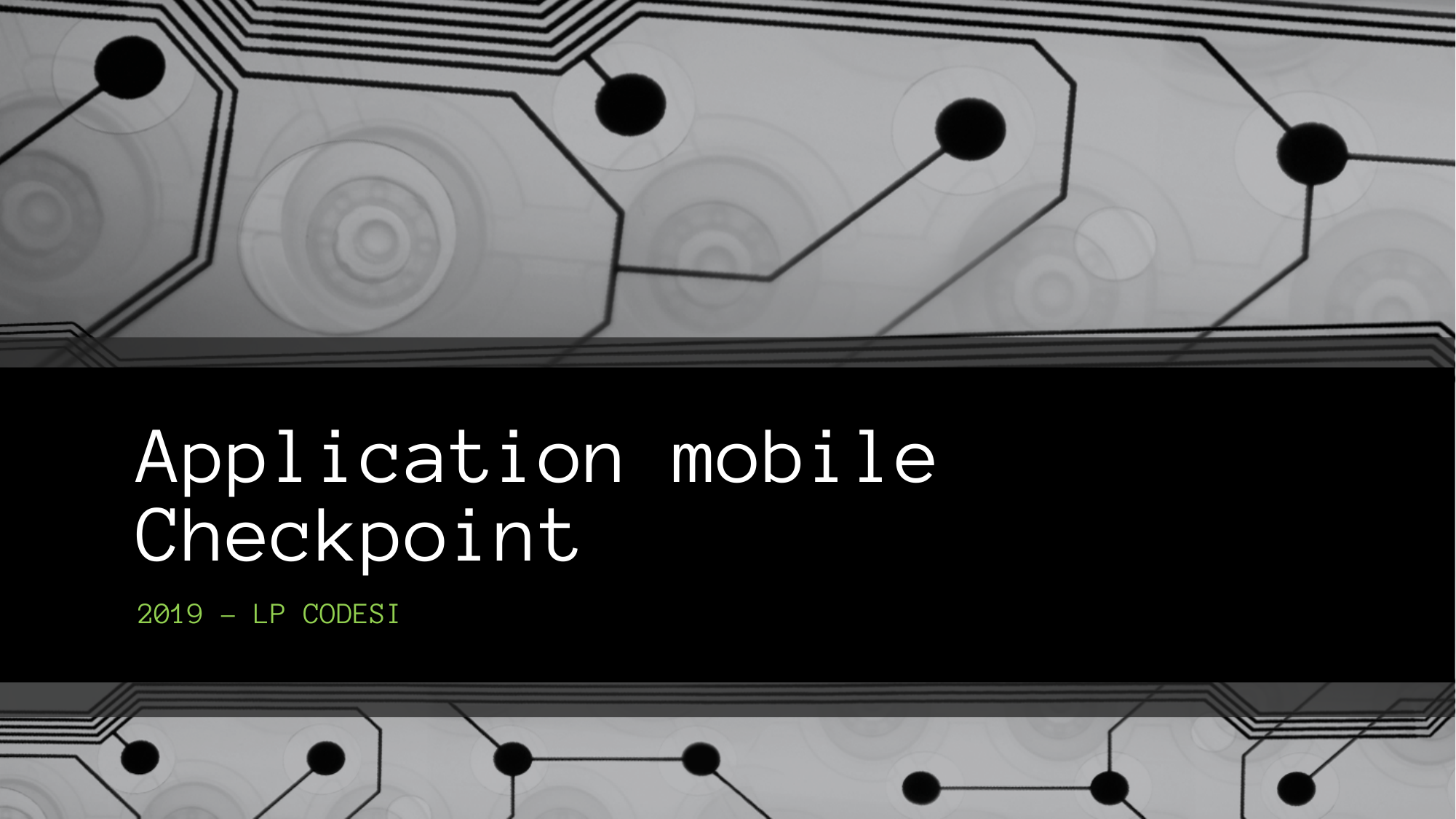

# Application mobile Checkpoint
2019 – LP CODESI